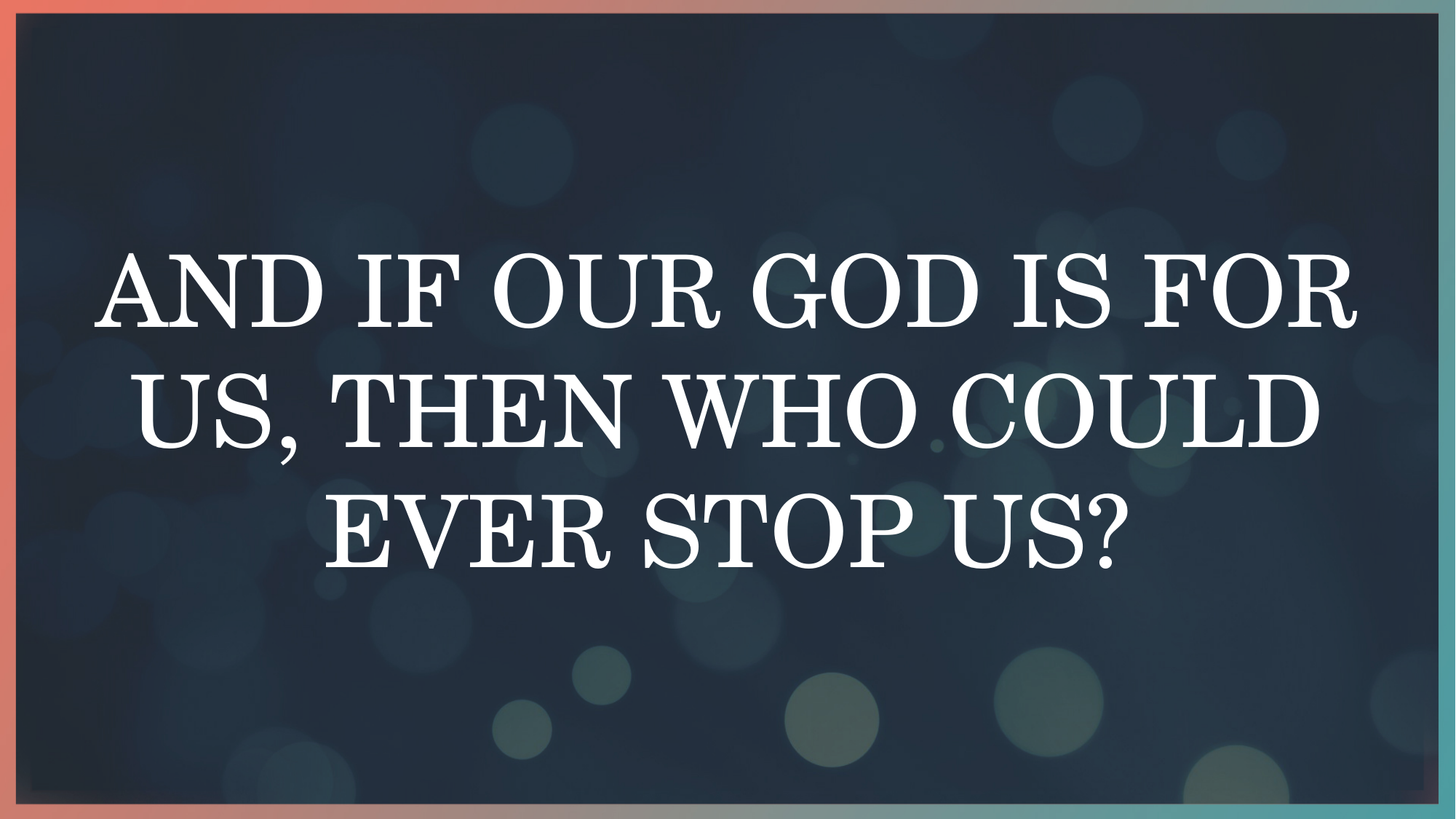

AND IF OUR GOD IS FOR US, THEN WHO COULD EVER STOP US?